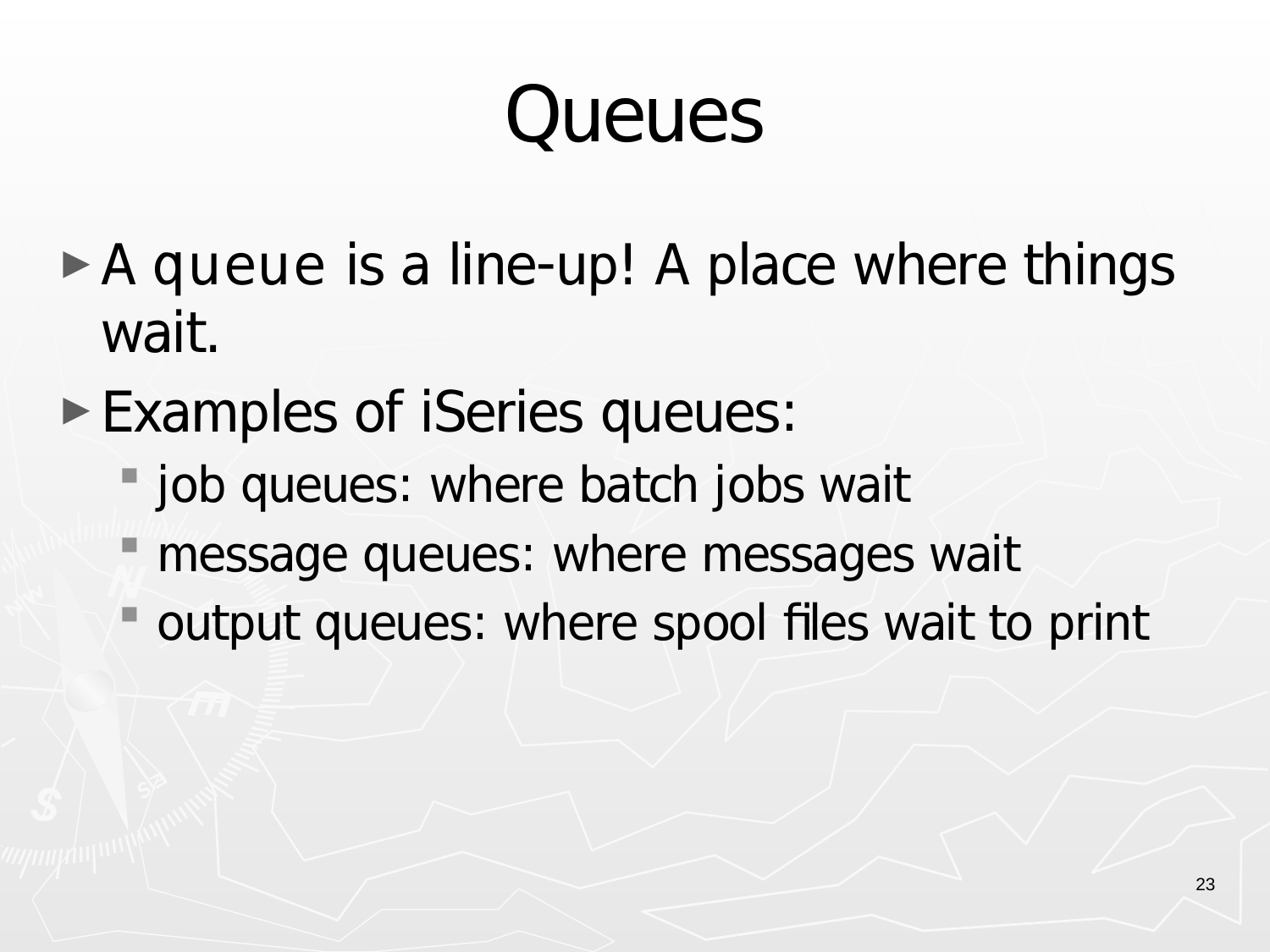

# Queues
A queue is a line-up! A place where things wait.
Examples of iSeries queues:
job queues: where batch jobs wait
message queues: where messages wait
output queues: where spool files wait to print

23